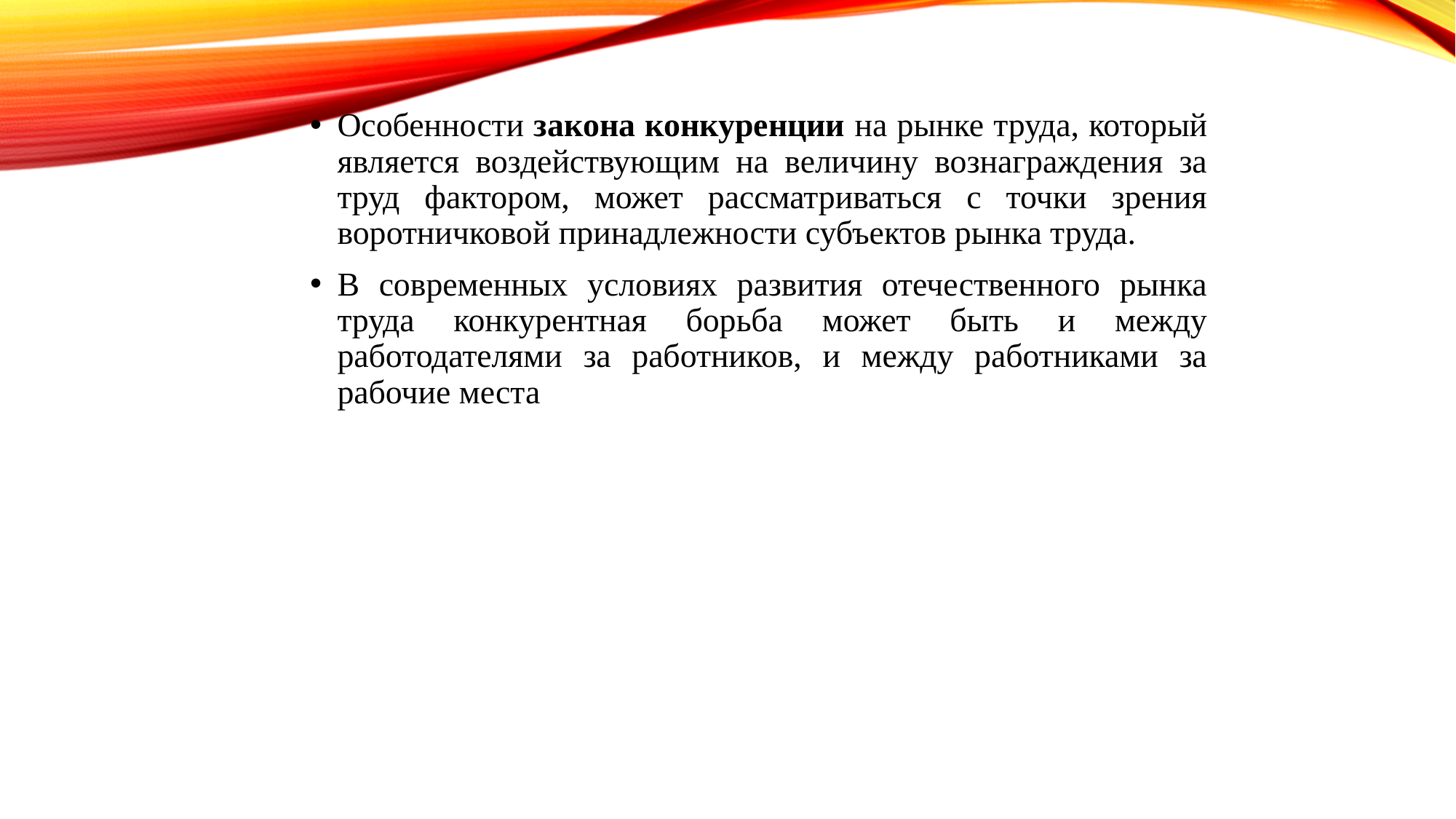

Особенности закона конкуренции на рынке труда, который является воздействующим на величину вознаграждения за труд фактором, может рассматриваться с точки зрения воротничковой принадлежности субъектов рынка труда.
В современных условиях развития отечественного рынка труда конкурентная борьба может быть и между работодателями за работников, и между работниками за рабочие места